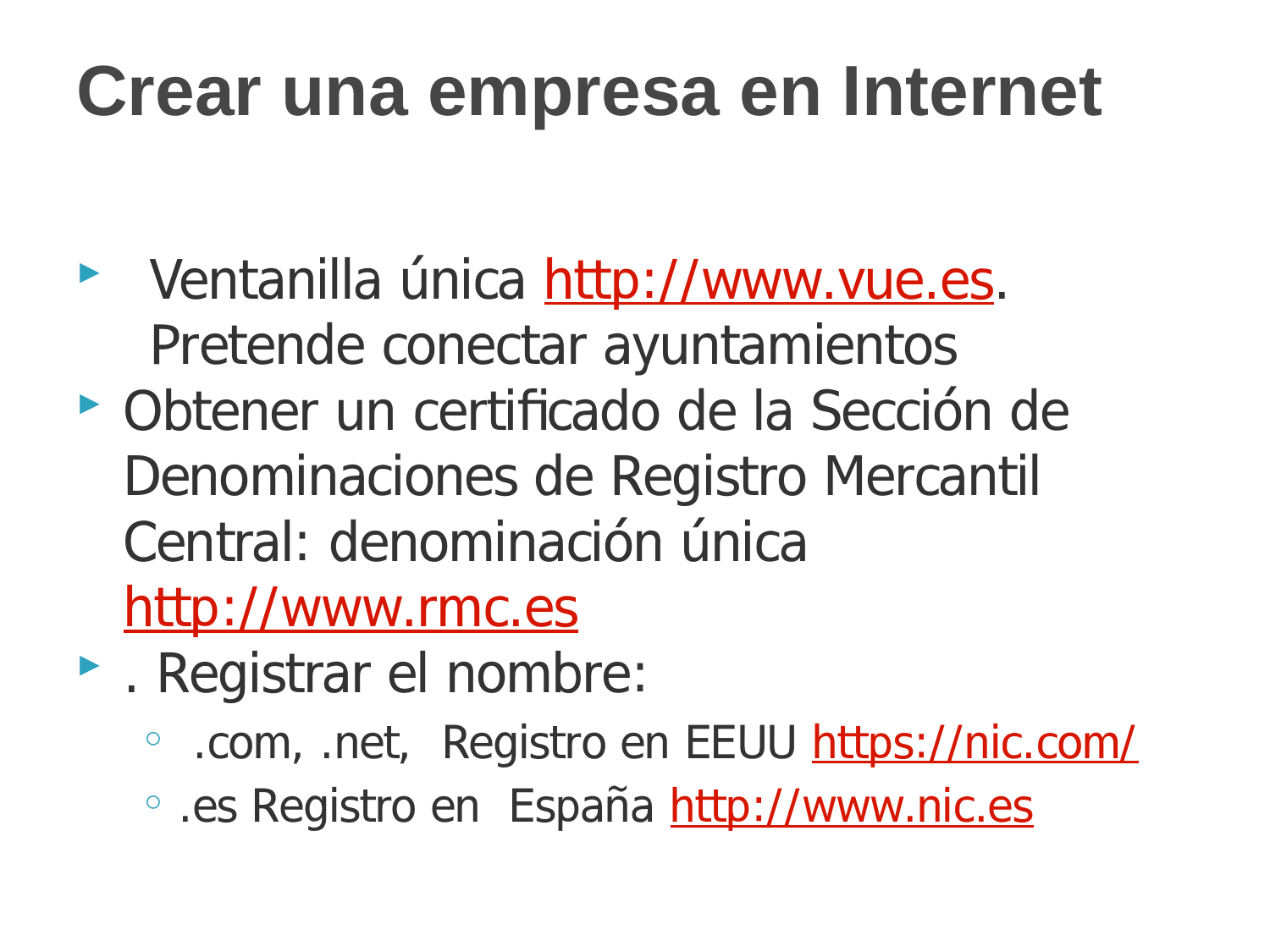

# Crear una empresa en Internet
Ventanilla única http://www.vue.es. Pretende conectar ayuntamientos
Obtener un certificado de la Sección de Denominaciones de Registro Mercantil Central: denominación única http://www.rmc.es
. Registrar el nombre:
 .com, .net,  Registro en EEUU https://nic.com/
.es Registro en  España http://www.nic.es